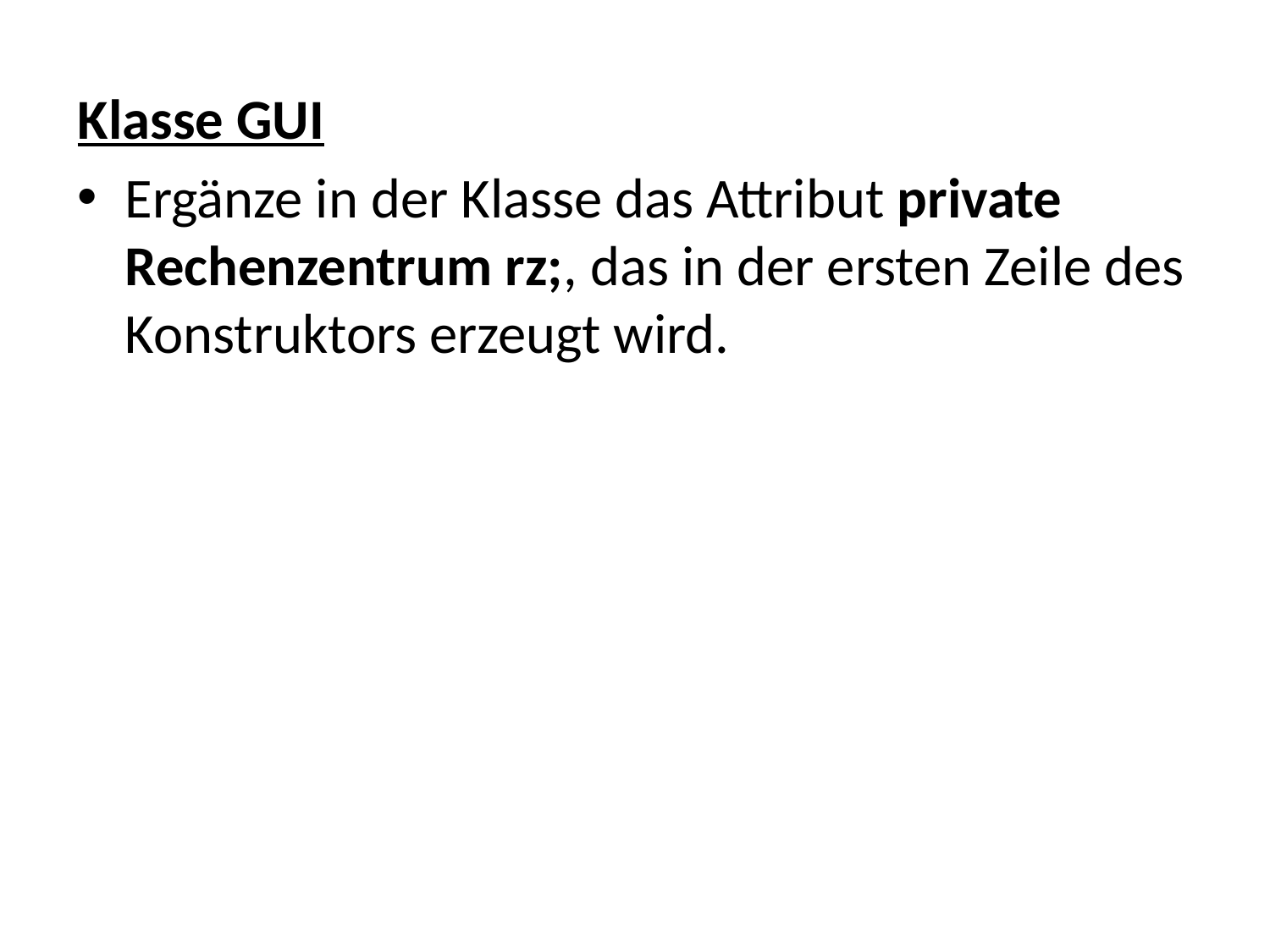

Klasse GUI
Ergänze in der Klasse das Attribut private Rechenzentrum rz;, das in der ersten Zeile des Konstruktors erzeugt wird.